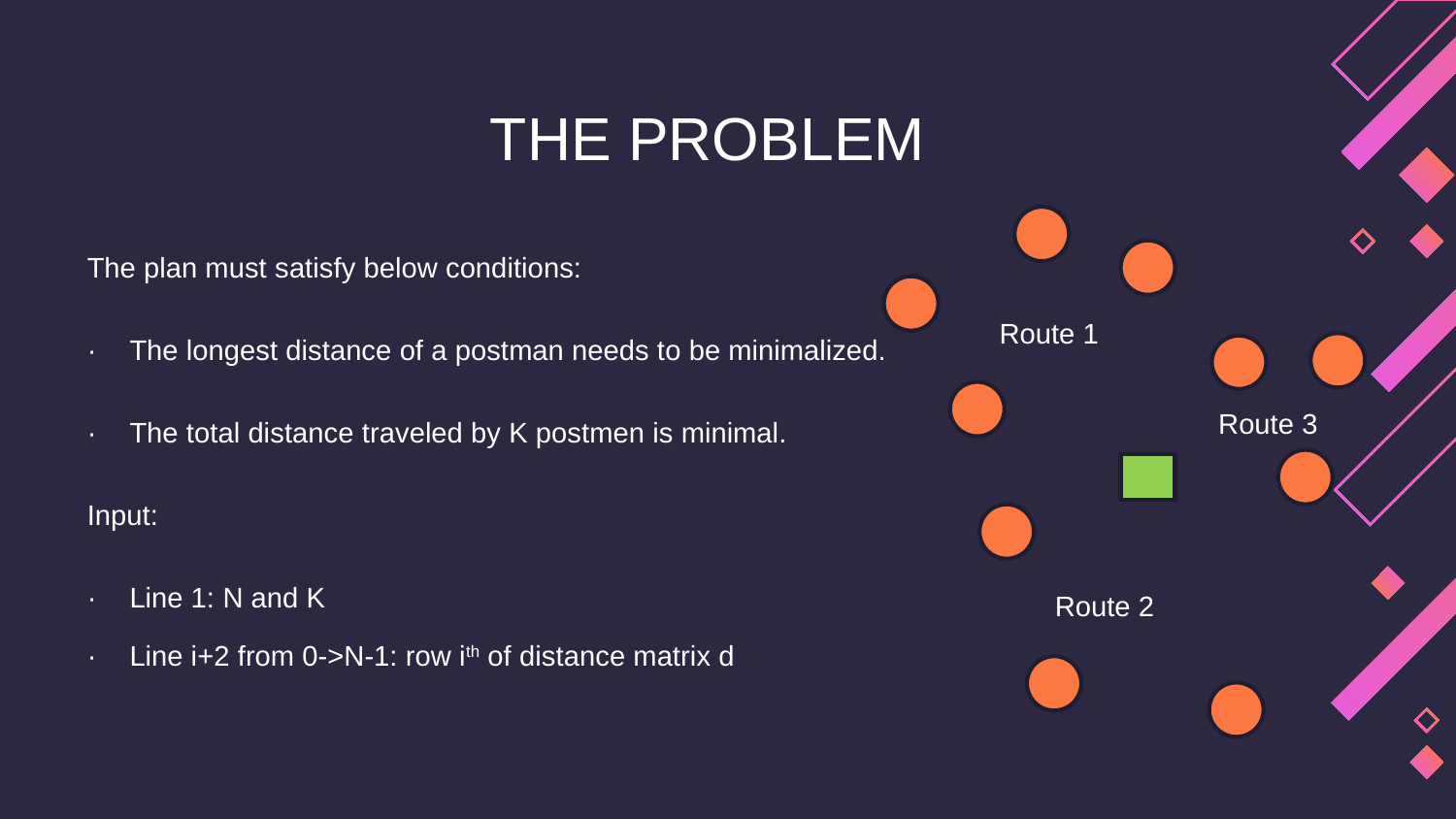

THE PROBLEM

The plan must satisfy below conditions:
·        The longest distance of a postman needs to be minimalized.
·        The total distance traveled by K postmen is minimal.
Input:
·        Line 1: N and K
·        Line i+2 from 0->N-1: row ith of distance matrix d

Route 1

Route 3

Route 2